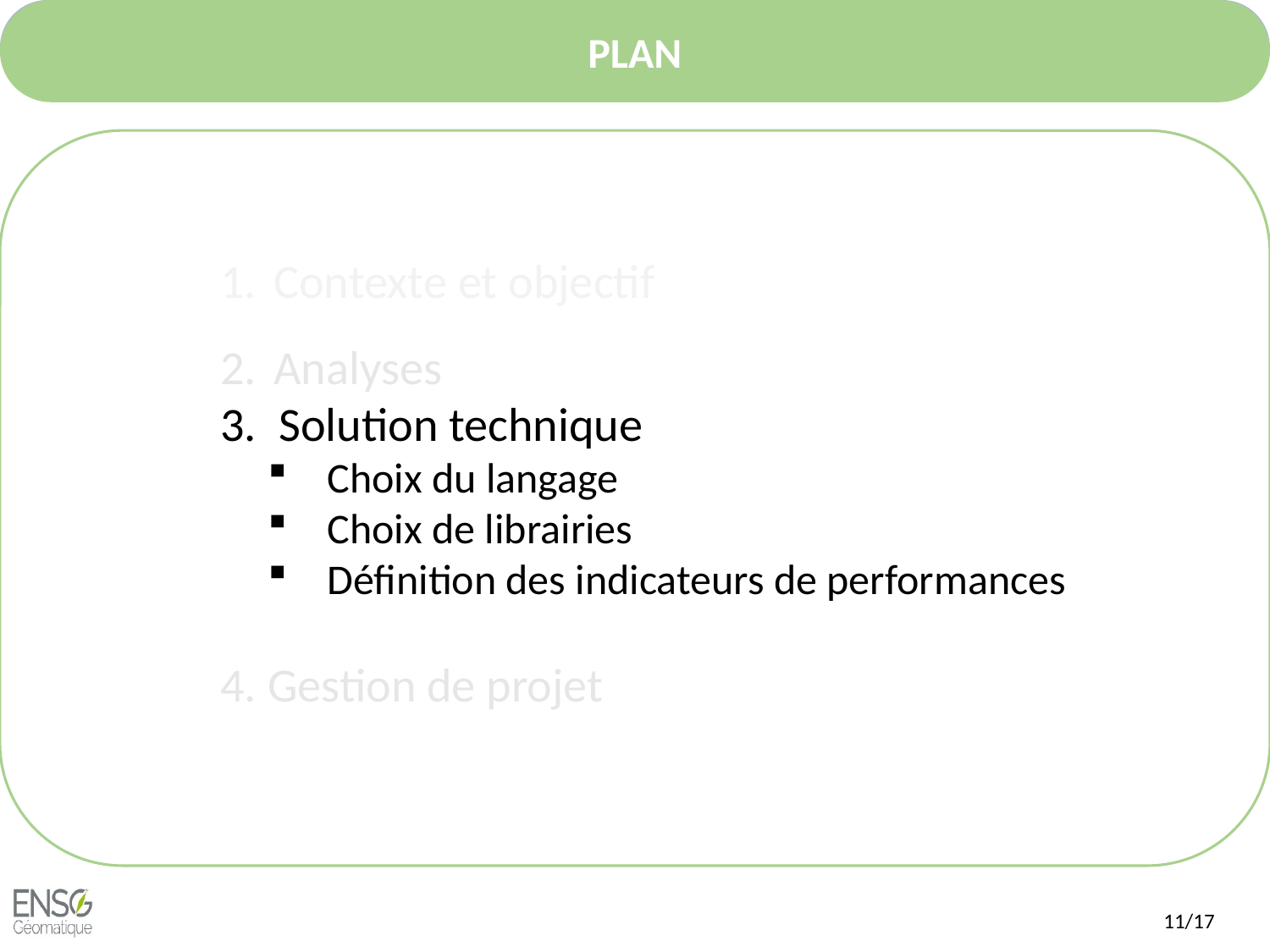

Contexte et objectif
Analyses
 Solution technique
Choix du langage
Choix de librairies
Définition des indicateurs de performances

Gestion de projet

11/17